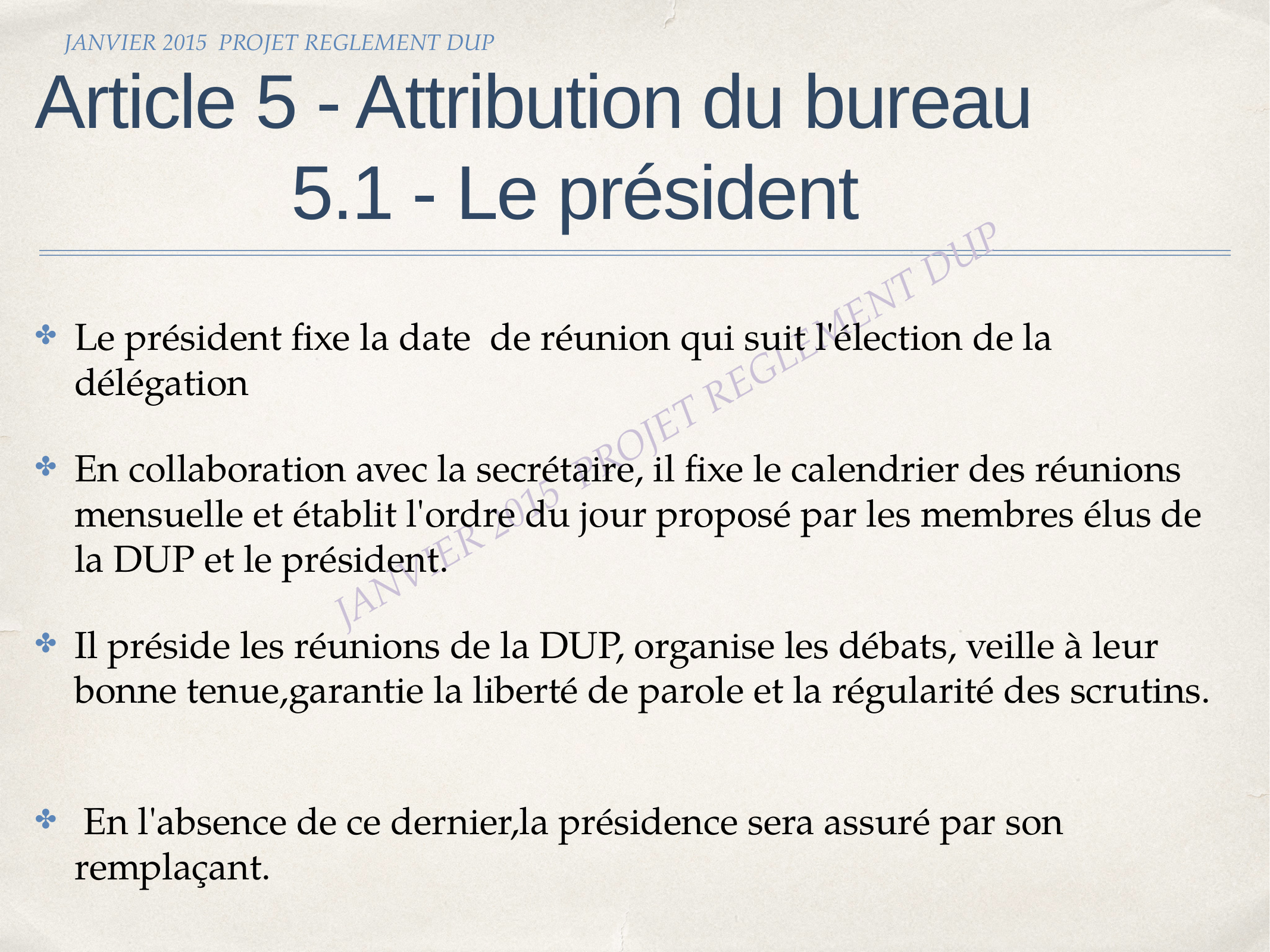

JANVIER 2015  PROJET REGLEMENT DUP
# Article 5 - Attribution du bureau
             5.1 - Le président
Le président fixe la date  de réunion qui suit l'élection de la délégation
En collaboration avec la secrétaire, il fixe le calendrier des réunions mensuelle et établit l'ordre du jour proposé par les membres élus de la DUP et le président.
Il préside les réunions de la DUP, organise les débats, veille à leur bonne tenue,garantie la liberté de parole et la régularité des scrutins.
 En l'absence de ce dernier,la présidence sera assuré par son remplaçant.
JANVIER 2015  PROJET REGLEMENT DUP